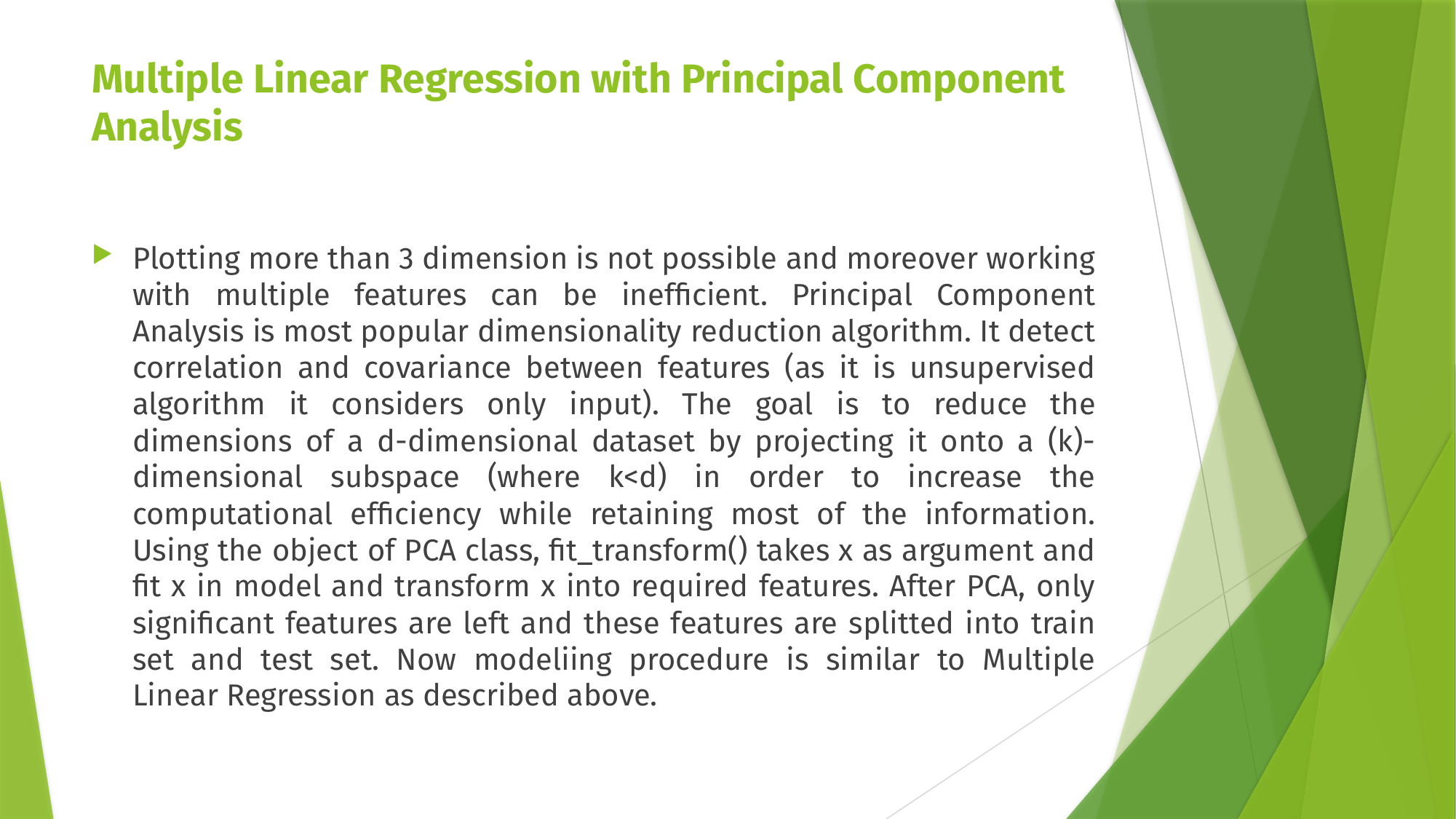

# Multiple Linear Regression with Principal Component Analysis
Plotting more than 3 dimension is not possible and moreover working with multiple features can be inefficient. Principal Component Analysis is most popular dimensionality reduction algorithm. It detect correlation and covariance between features (as it is unsupervised algorithm it considers only input). The goal is to reduce the dimensions of a d-dimensional dataset by projecting it onto a (k)-dimensional subspace (where k<d) in order to increase the computational efficiency while retaining most of the information. Using the object of PCA class, fit_transform() takes x as argument and fit x in model and transform x into required features. After PCA, only significant features are left and these features are splitted into train set and test set. Now modeliing procedure is similar to Multiple Linear Regression as described above.